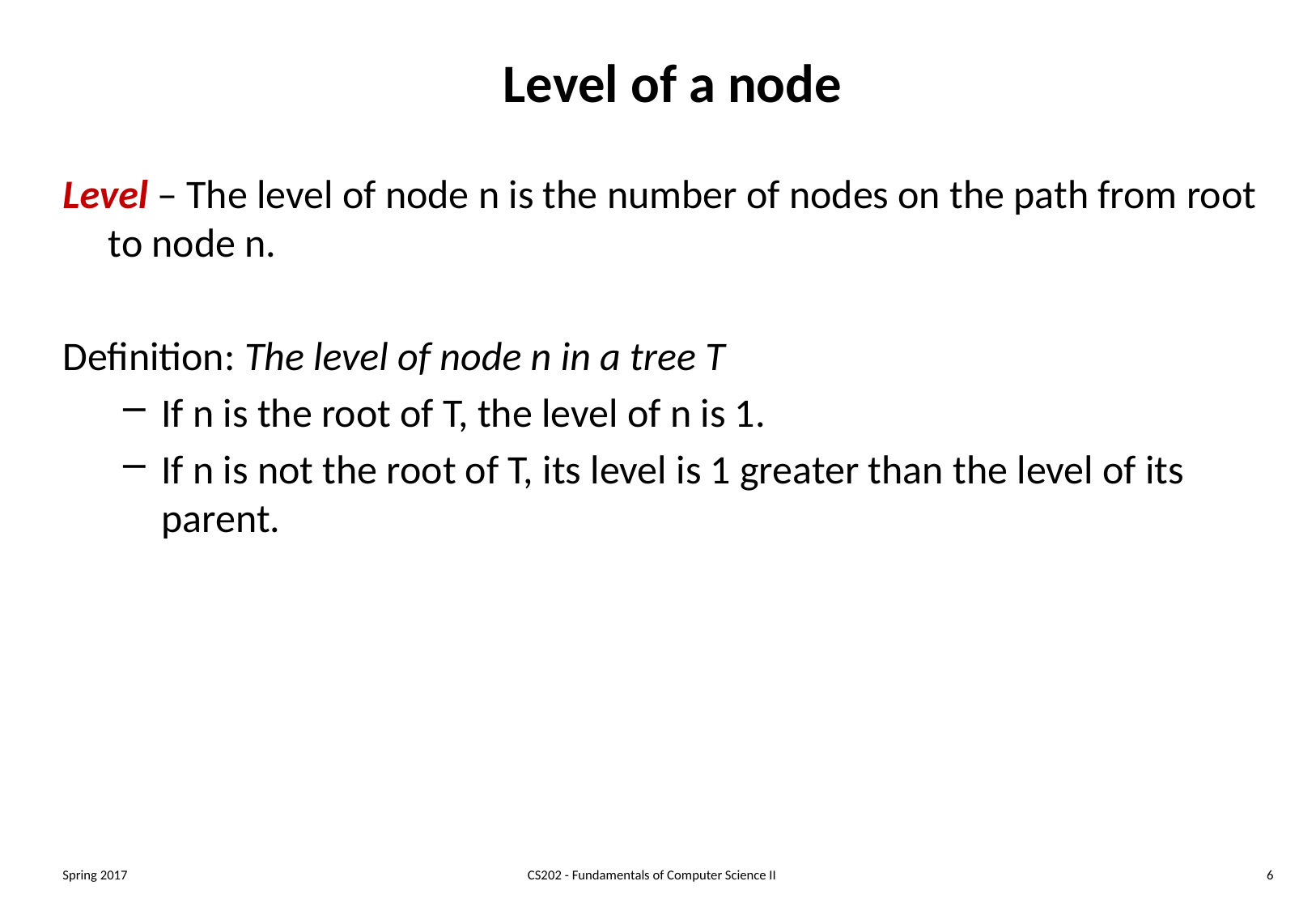

# Level of a node
Level – The level of node n is the number of nodes on the path from root to node n.

Definition: The level of node n in a tree T
If n is the root of T, the level of n is 1.
If n is not the root of T, its level is 1 greater than the level of its parent.
Spring 2017
CS202 - Fundamentals of Computer Science II
6